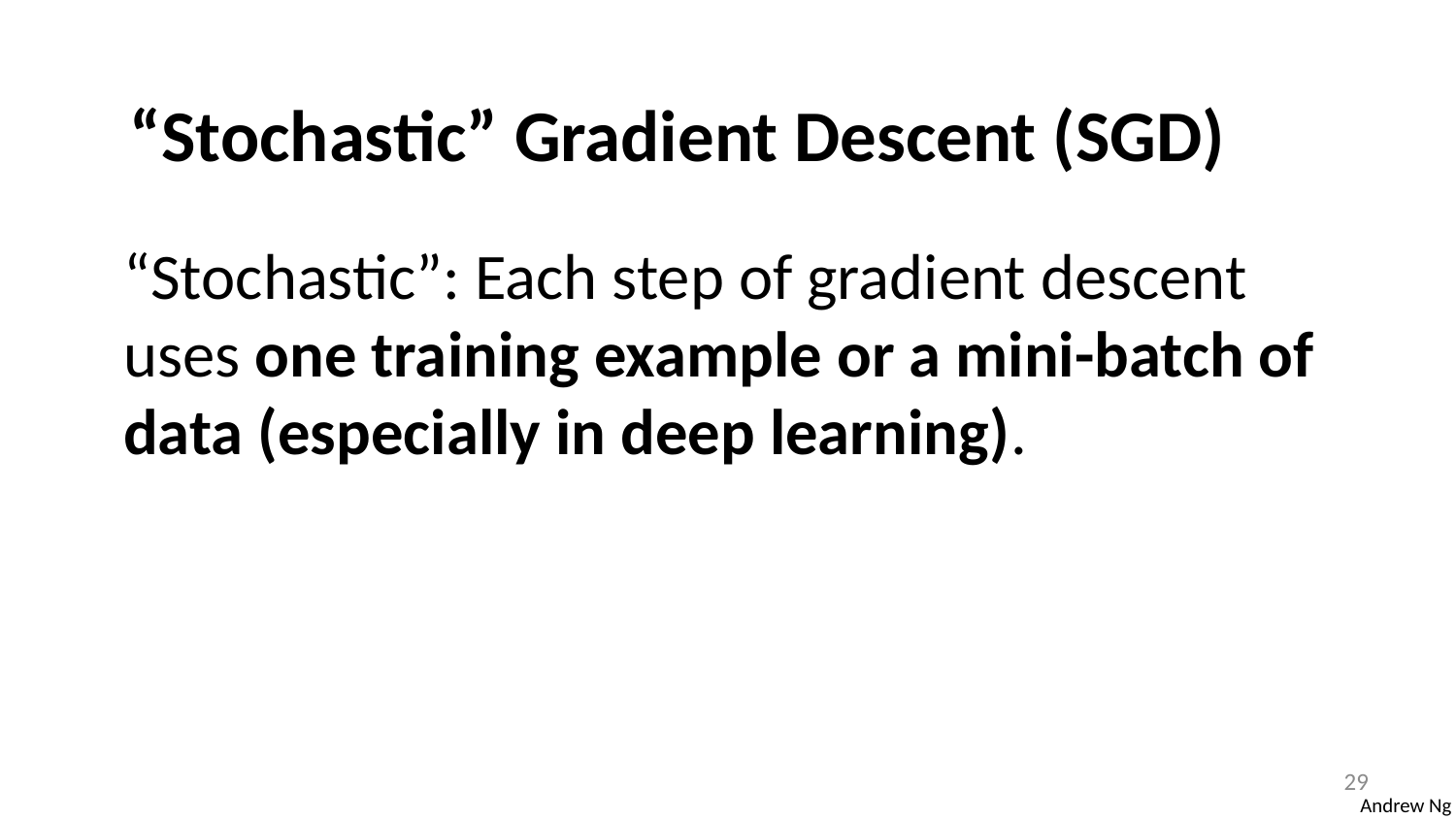

“Stochastic” Gradient Descent (SGD)
“Stochastic”: Each step of gradient descent uses one training example or a mini-batch of data (especially in deep learning).
29